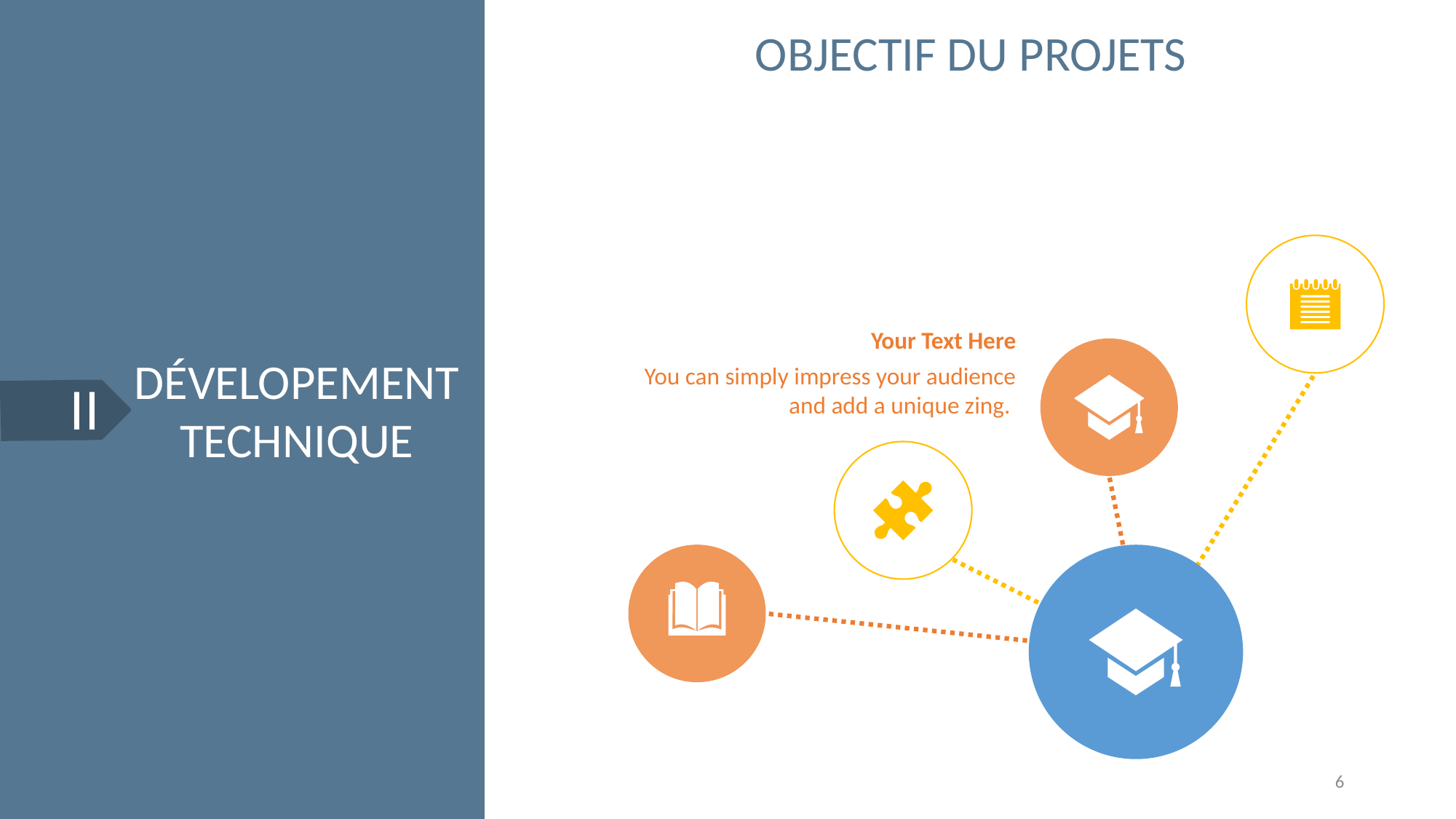

OBJECTIF DU PROJETS

Your Text Here
You can simply impress your audience and add a unique zing.

DÉVELOPEMENT TECHNIQUE
II

6